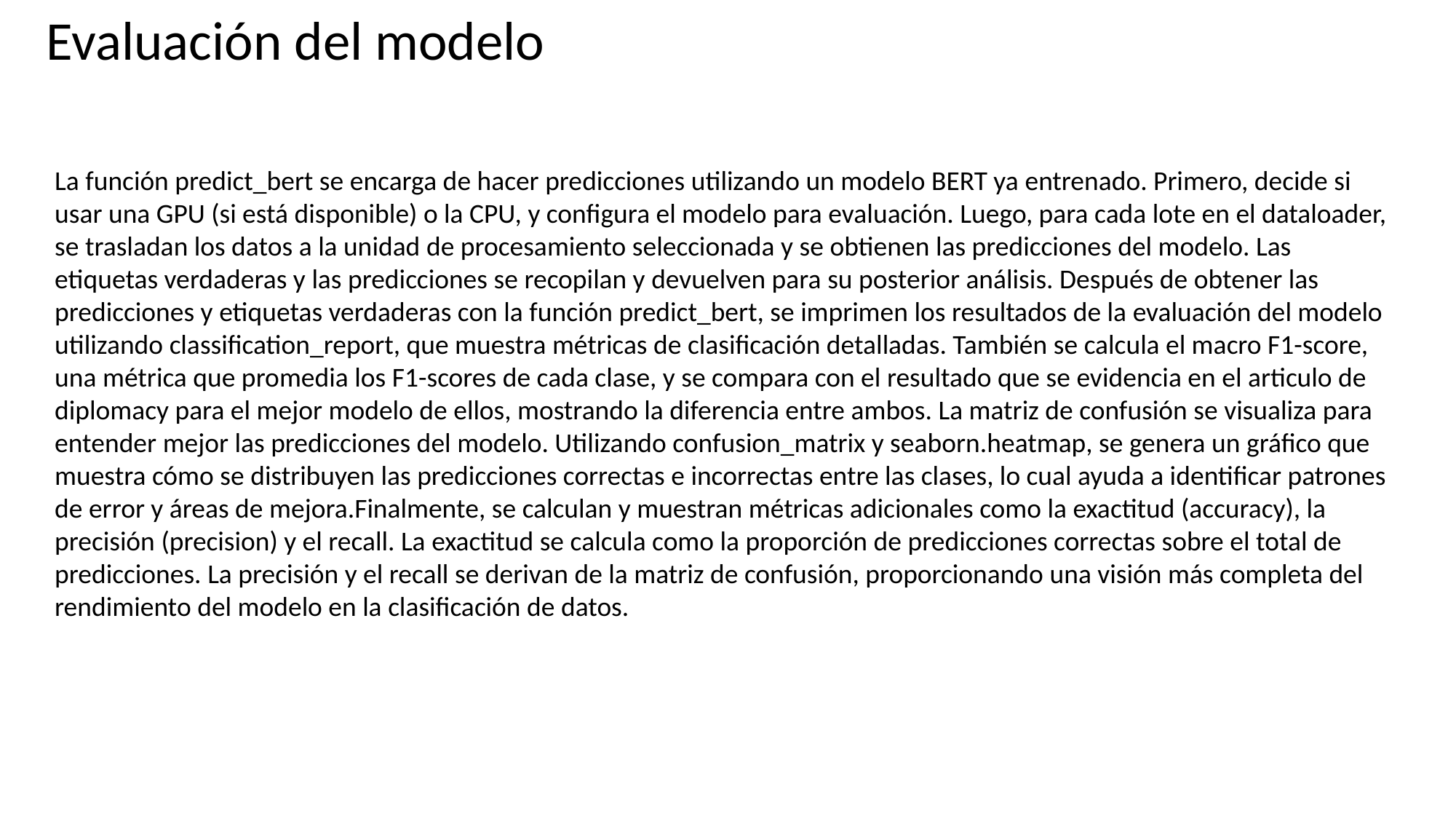

Evaluación del modelo
La función predict_bert se encarga de hacer predicciones utilizando un modelo BERT ya entrenado. Primero, decide si usar una GPU (si está disponible) o la CPU, y configura el modelo para evaluación. Luego, para cada lote en el dataloader, se trasladan los datos a la unidad de procesamiento seleccionada y se obtienen las predicciones del modelo. Las etiquetas verdaderas y las predicciones se recopilan y devuelven para su posterior análisis. Después de obtener las predicciones y etiquetas verdaderas con la función predict_bert, se imprimen los resultados de la evaluación del modelo utilizando classification_report, que muestra métricas de clasificación detalladas. También se calcula el macro F1-score, una métrica que promedia los F1-scores de cada clase, y se compara con el resultado que se evidencia en el articulo de diplomacy para el mejor modelo de ellos, mostrando la diferencia entre ambos. La matriz de confusión se visualiza para entender mejor las predicciones del modelo. Utilizando confusion_matrix y seaborn.heatmap, se genera un gráfico que muestra cómo se distribuyen las predicciones correctas e incorrectas entre las clases, lo cual ayuda a identificar patrones de error y áreas de mejora.Finalmente, se calculan y muestran métricas adicionales como la exactitud (accuracy), la precisión (precision) y el recall. La exactitud se calcula como la proporción de predicciones correctas sobre el total de predicciones. La precisión y el recall se derivan de la matriz de confusión, proporcionando una visión más completa del rendimiento del modelo en la clasificación de datos.